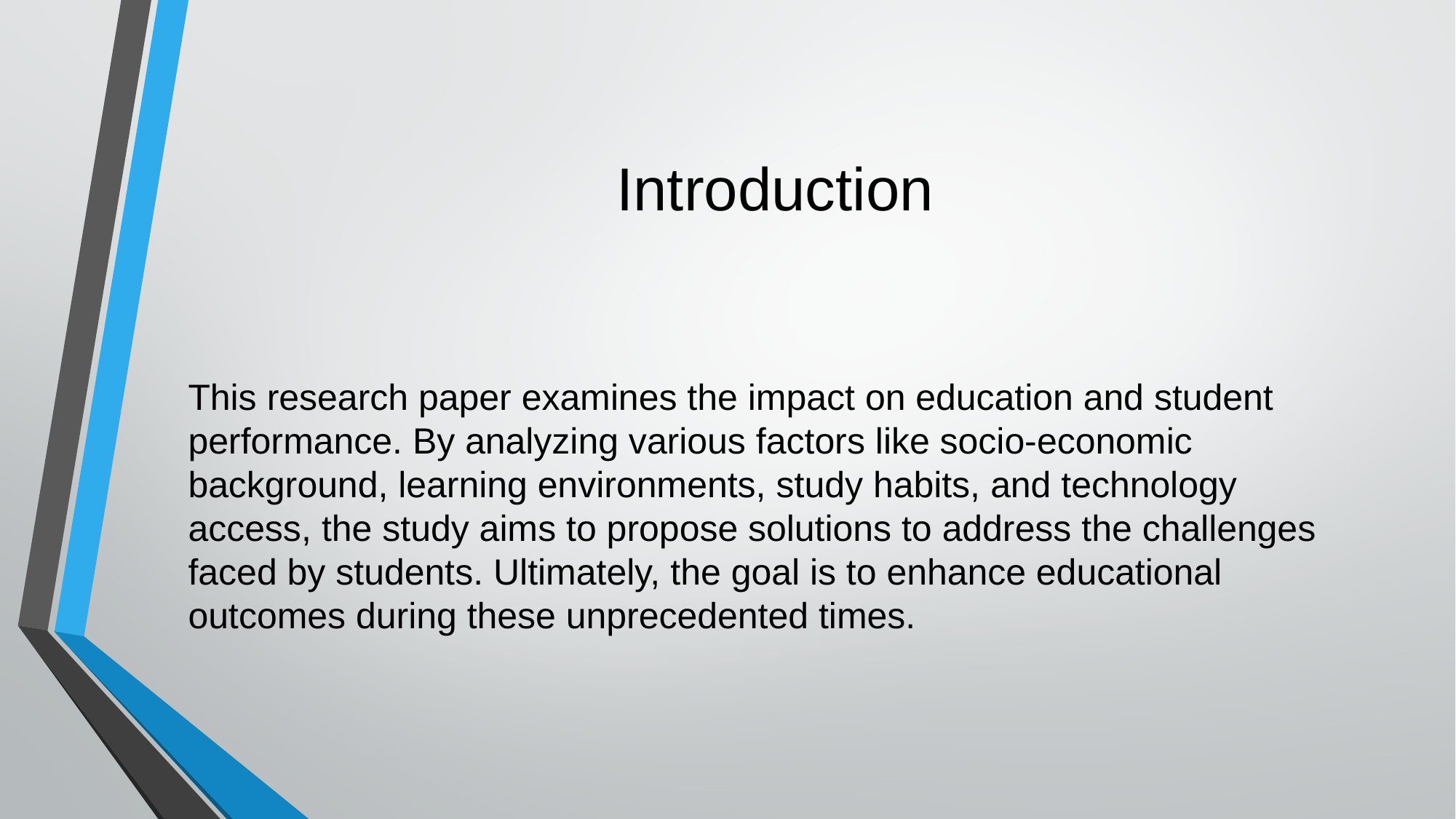

# Introduction
This research paper examines the impact on education and student performance. By analyzing various factors like socio-economic background, learning environments, study habits, and technology access, the study aims to propose solutions to address the challenges faced by students. Ultimately, the goal is to enhance educational outcomes during these unprecedented times.